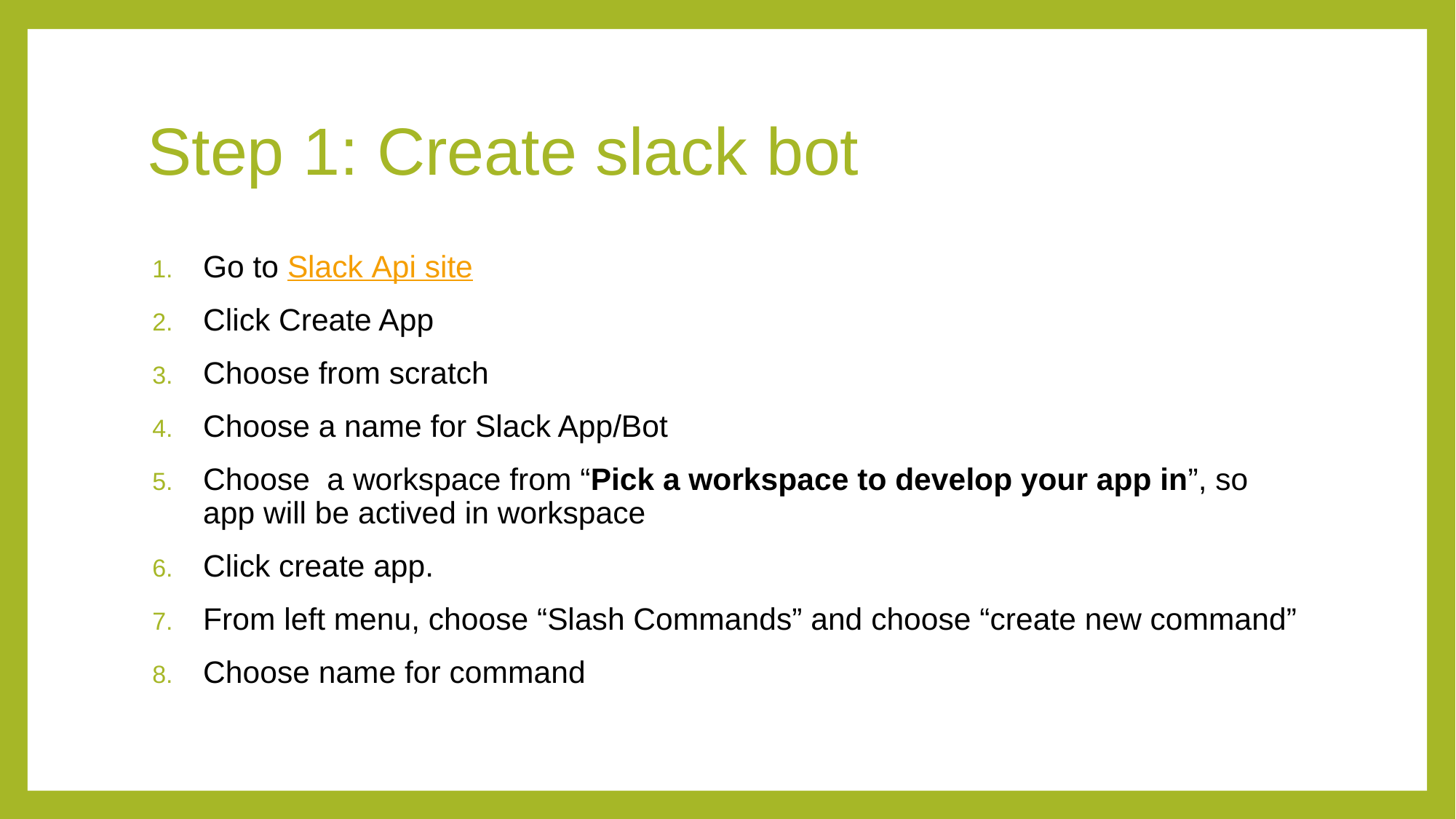

# Step 1: Create slack bot
Go to Slack Api site
Click Create App
Choose from scratch
Choose a name for Slack App/Bot
Choose  a workspace from “Pick a workspace to develop your app in”, so app will be actived in workspace
Click create app.
From left menu, choose “Slash Commands” and choose “create new command”
Choose name for command